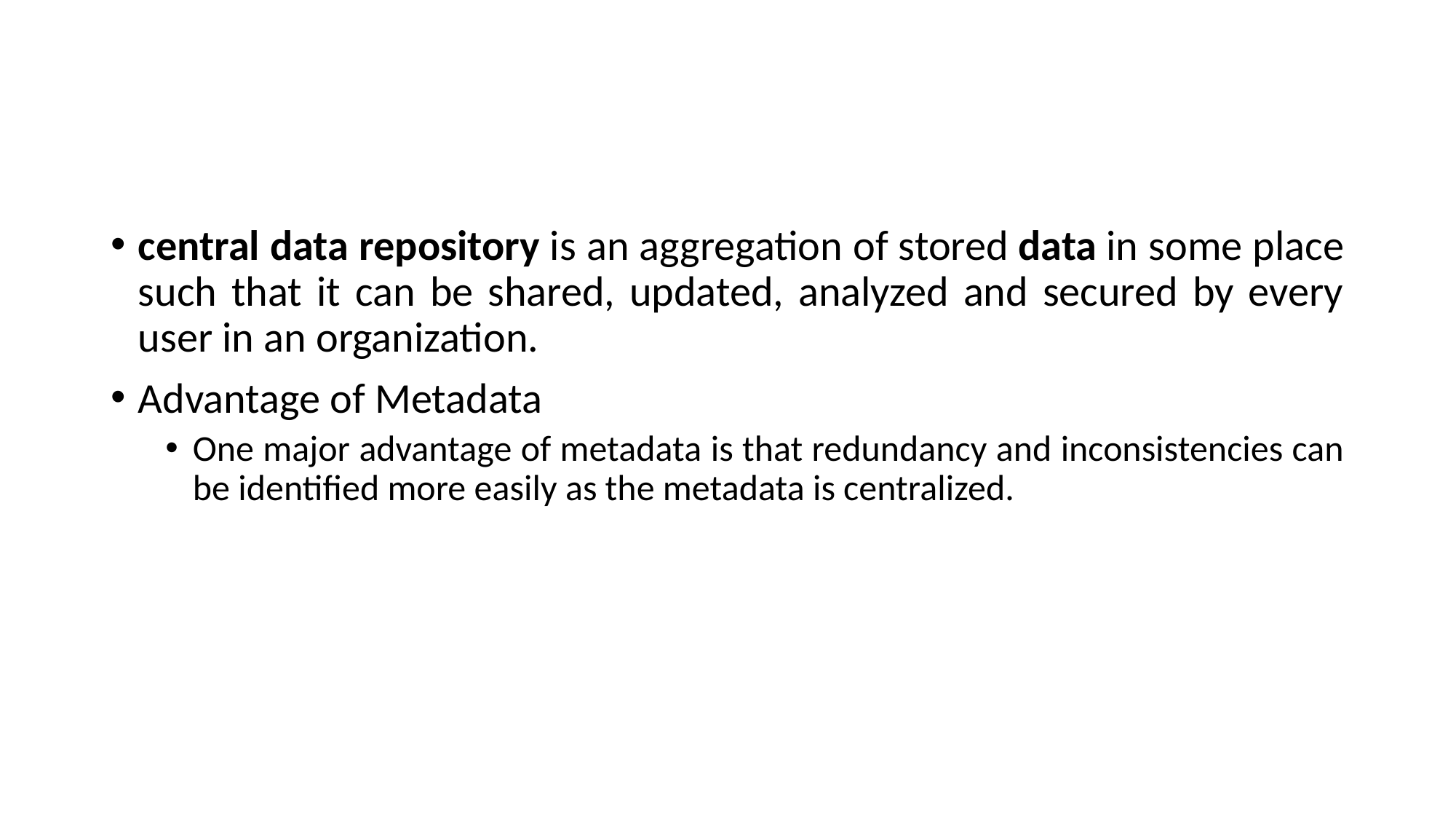

central data repository is an aggregation of stored data in some place such that it can be shared, updated, analyzed and secured by every user in an organization.
Advantage of Metadata
One major advantage of metadata is that redundancy and inconsistencies can be identified more easily as the metadata is centralized.